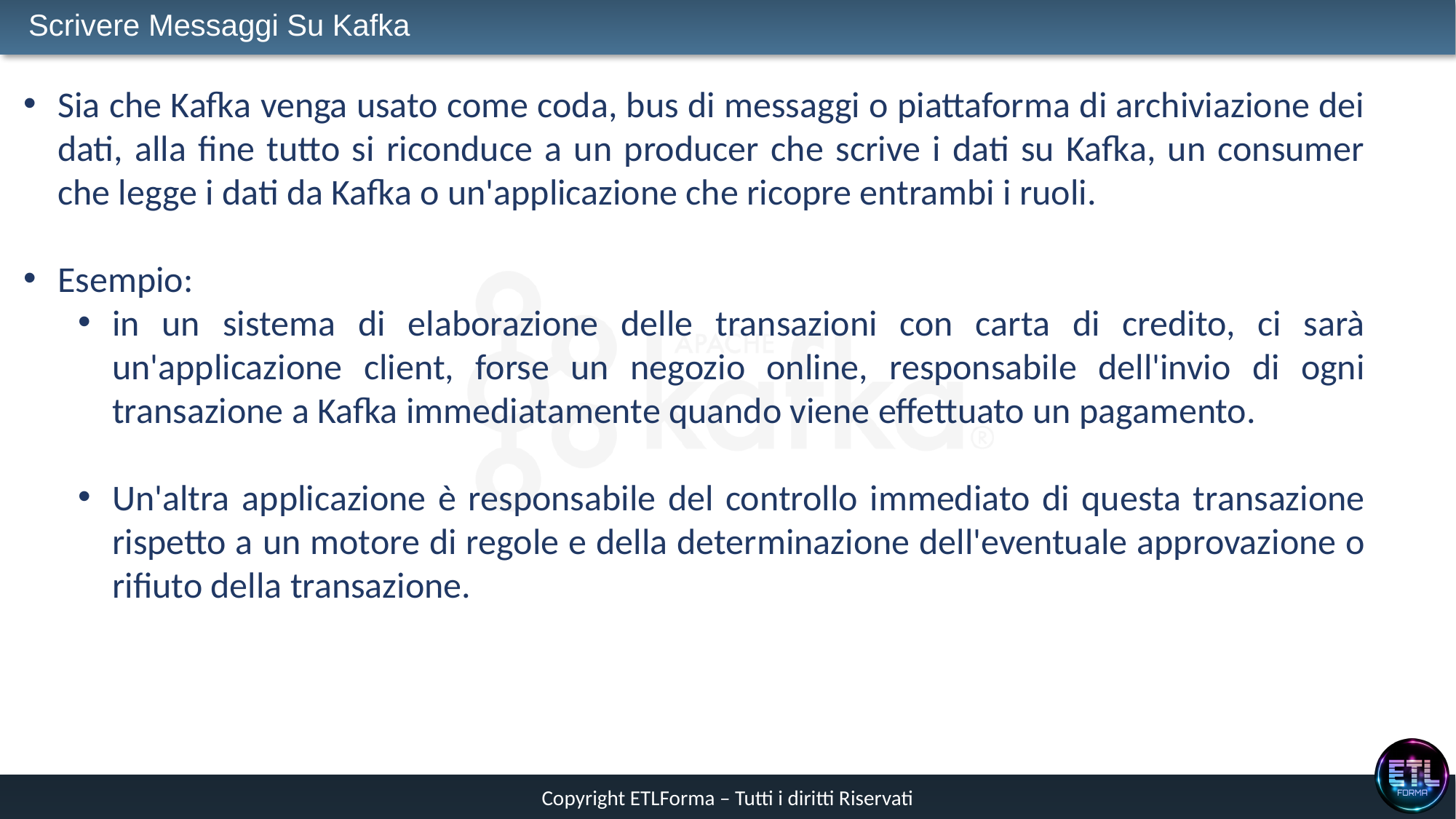

# Scrivere Messaggi Su Kafka
Sia che Kafka venga usato come coda, bus di messaggi o piattaforma di archiviazione dei dati, alla fine tutto si riconduce a un producer che scrive i dati su Kafka, un consumer che legge i dati da Kafka o un'applicazione che ricopre entrambi i ruoli.

Esempio:
in un sistema di elaborazione delle transazioni con carta di credito, ci sarà un'applicazione client, forse un negozio online, responsabile dell'invio di ogni transazione a Kafka immediatamente quando viene effettuato un pagamento.

Un'altra applicazione è responsabile del controllo immediato di questa transazione rispetto a un motore di regole e della determinazione dell'eventuale approvazione o rifiuto della transazione.